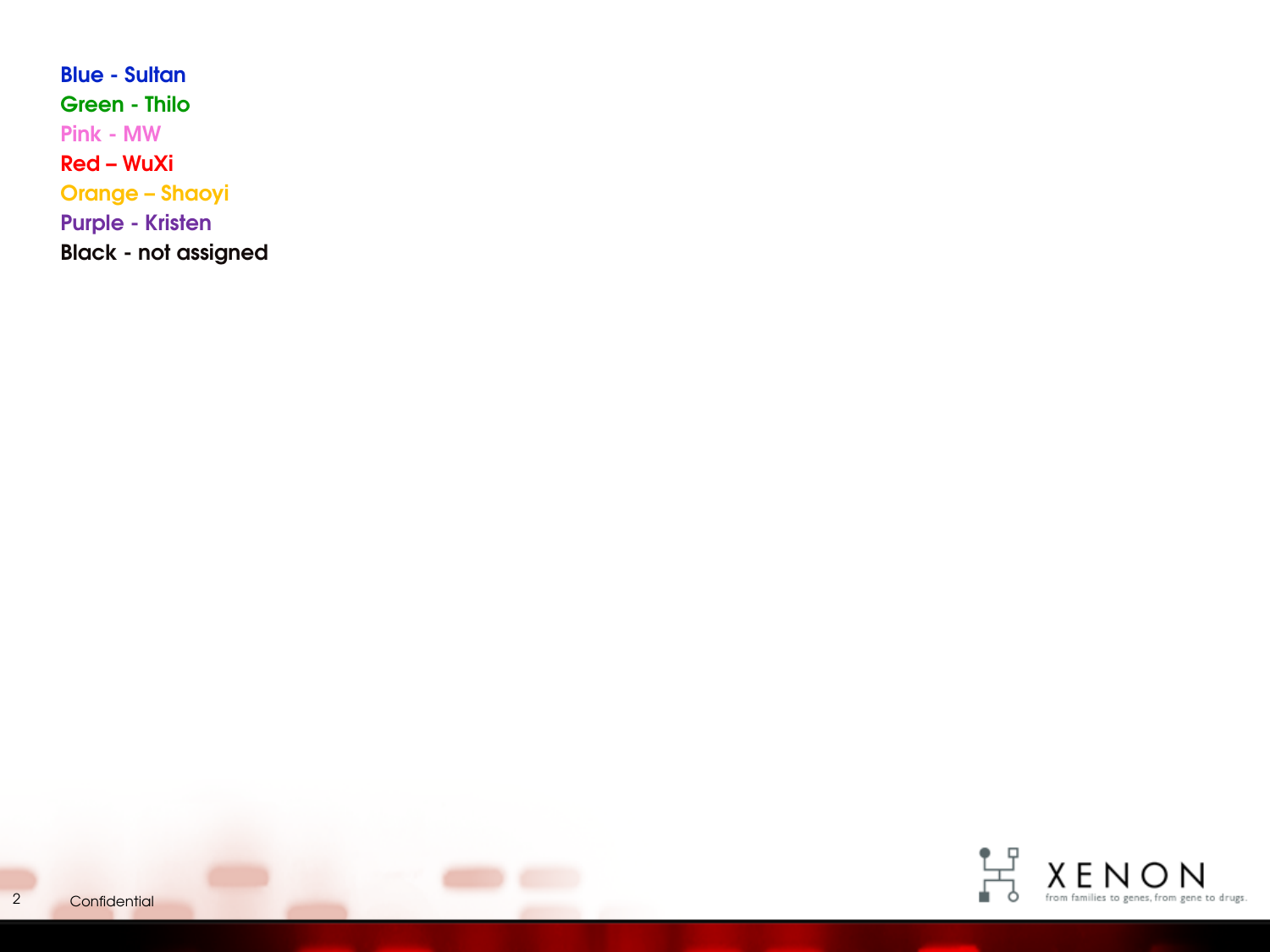

Blue - Sultan
Green - Thilo
Pink - MW
Red – WuXi
Orange – Shaoyi
Purple - Kristen
Black - not assigned
2
Confidential